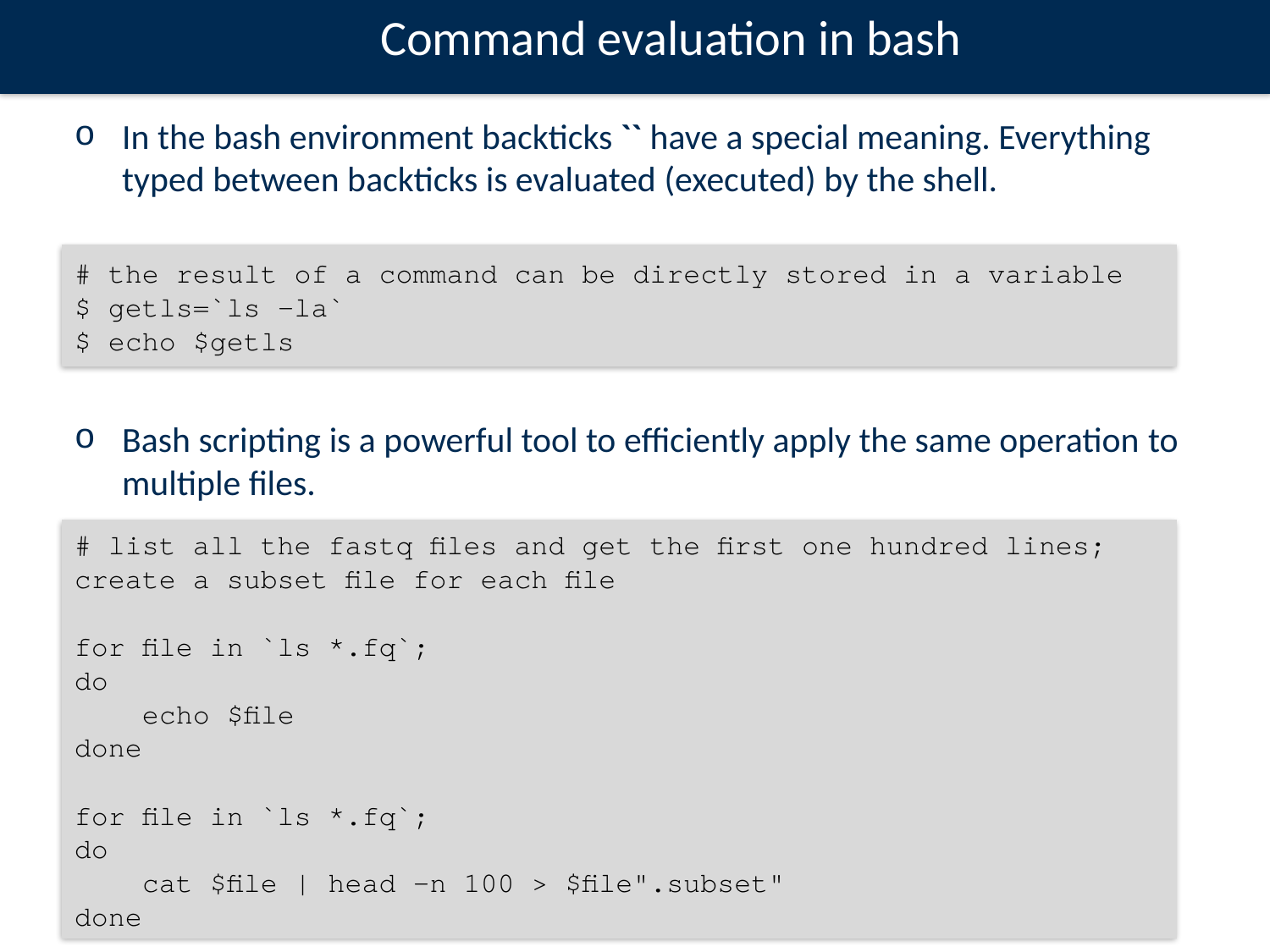

Command evaluation in bash
In the bash environment backticks `` have a special meaning. Everything typed between backticks is evaluated (executed) by the shell.
# the result of a command can be directly stored in a variable
$ getls=`ls -la`
$ echo $getls
Bash scripting is a powerful tool to efficiently apply the same operation to multiple files.
# list all the fastq files and get the first one hundred lines; create a subset file for each file

for file in `ls *.fq`;
do
    echo $file
done

for file in `ls *.fq`;
do
    cat $file | head -n 100 > $file".subset"
done